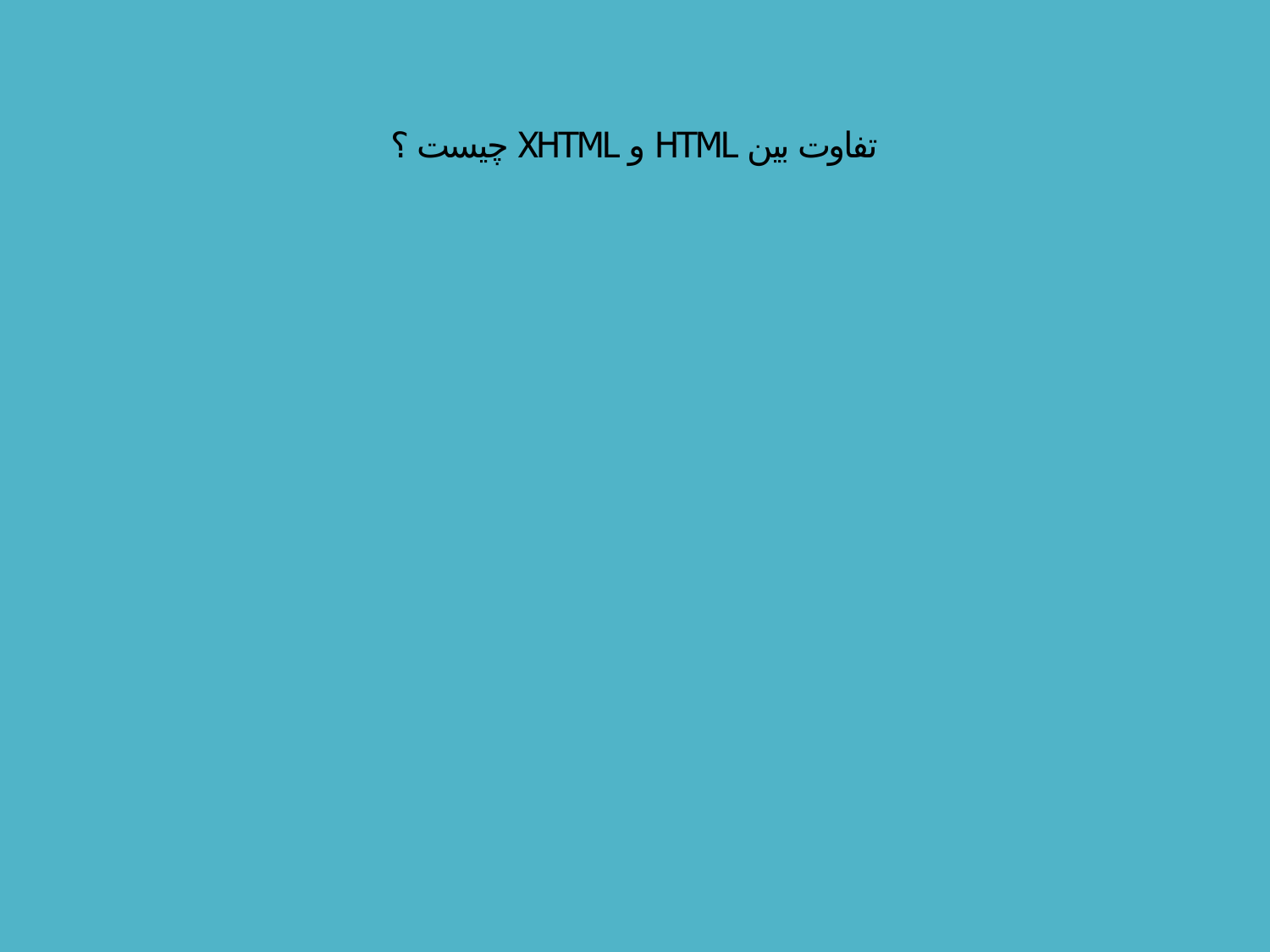

# تفاوت بین HTML و XHTML چیست ؟